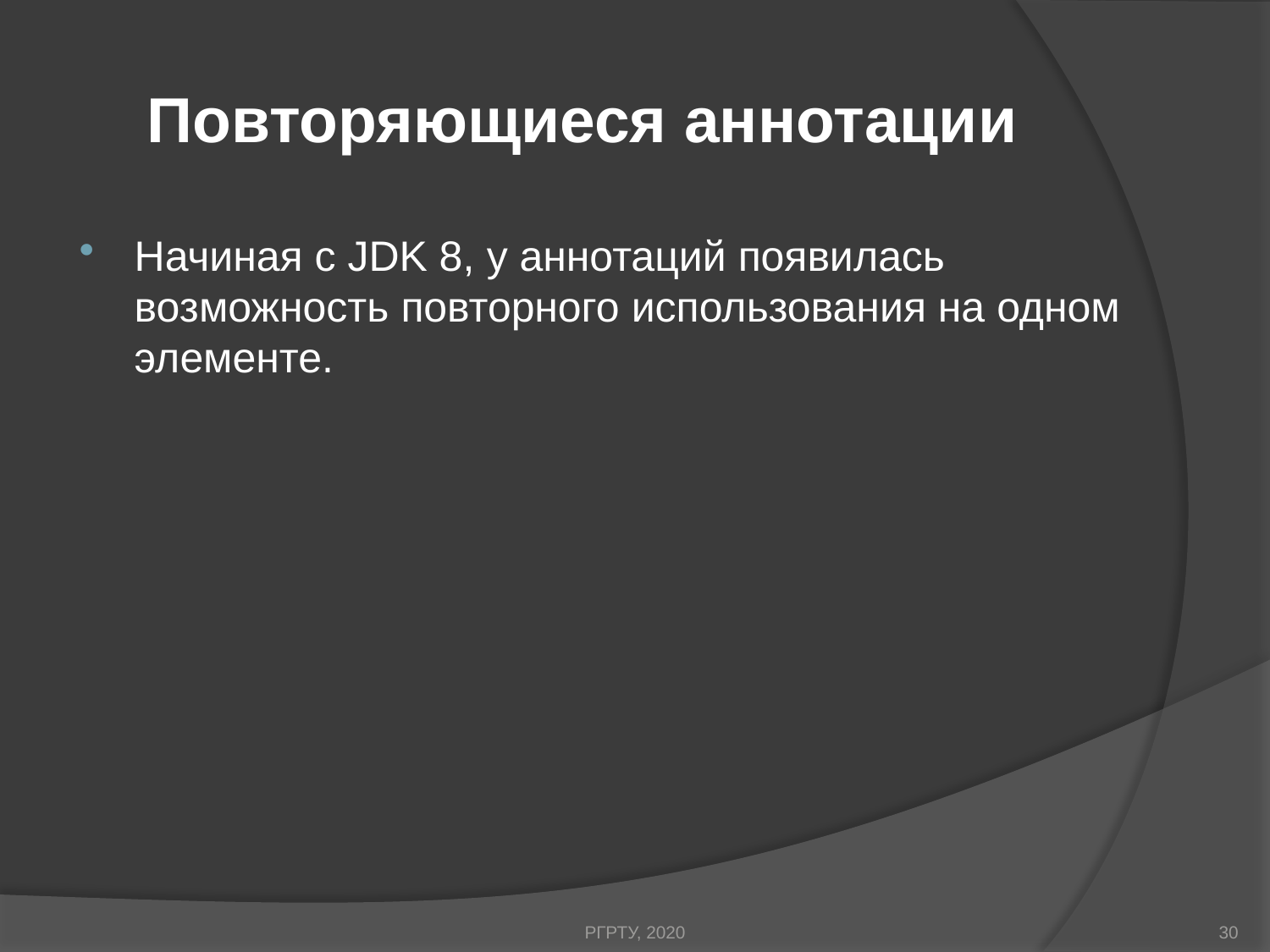

# Повторяющиеся аннотации
Начиная с JDK 8, у аннотаций появилась возможность повторного использования на одном элементе.
РГРТУ, 2020
30